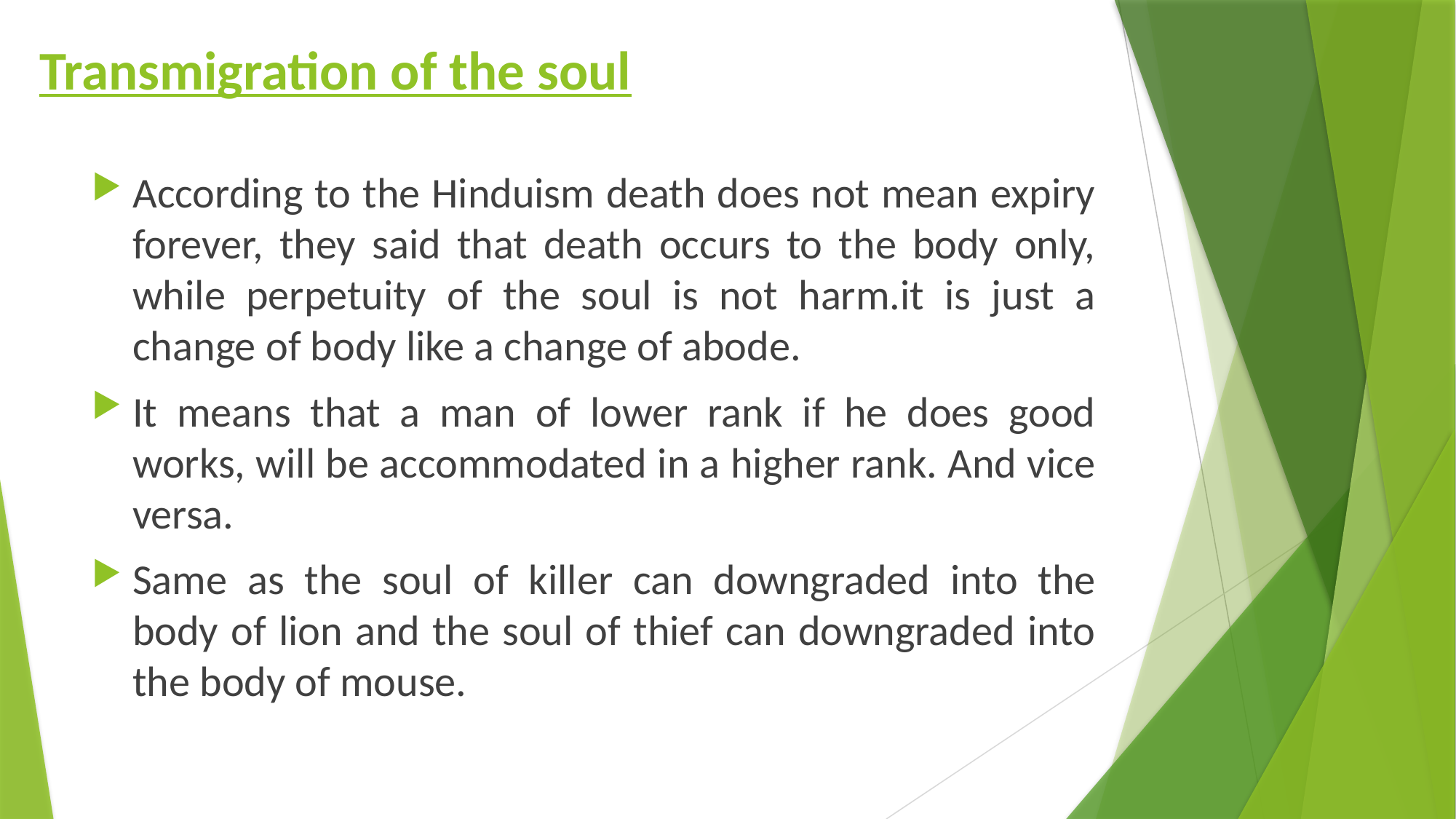

# Transmigration of the soul
According to the Hinduism death does not mean expiry forever, they said that death occurs to the body only, while perpetuity of the soul is not harm.it is just a change of body like a change of abode.
It means that a man of lower rank if he does good works, will be accommodated in a higher rank. And vice versa.
Same as the soul of killer can downgraded into the body of lion and the soul of thief can downgraded into the body of mouse.